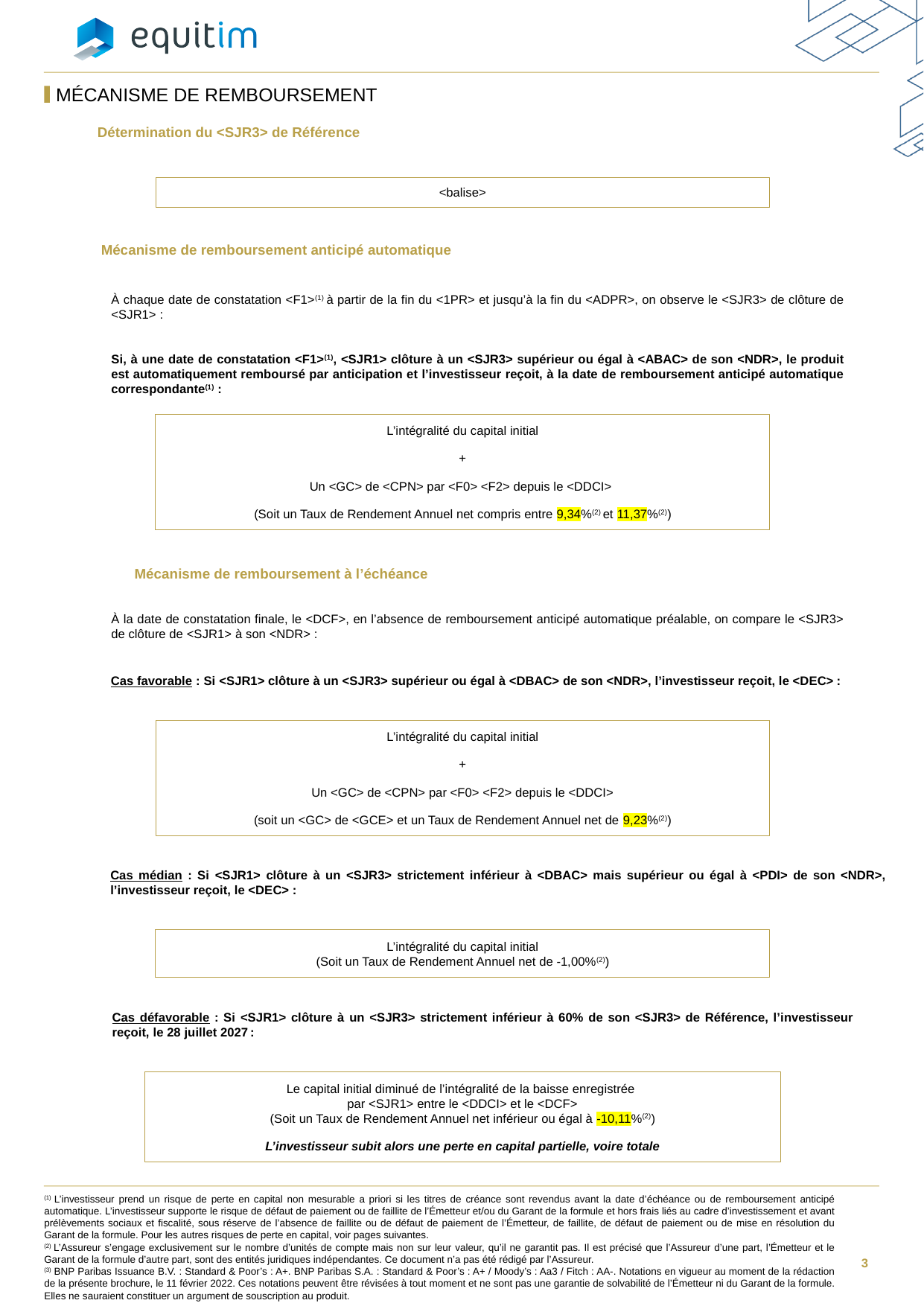

MÉCANISME DE REMBOURSEMENT

Détermination du <SJR3> de Référence
<balise>
Mécanisme de remboursement anticipé automatique
À chaque date de constatation <F1>(1) à partir de la fin du <1PR> et jusqu’à la fin du <ADPR>, on observe le <SJR3> de clôture de <SJR1> :

Si, à une date de constatation <F1>(1), <SJR1> clôture à un <SJR3> supérieur ou égal à <ABAC> de son <NDR>, le produit est automatiquement remboursé par anticipation et l’investisseur reçoit, à la date de remboursement anticipé automatique correspondante(1) :
L’intégralité du capital initial
+
Un <GC> de <CPN> par <F0> <F2> depuis le <DDCI>
(Soit un Taux de Rendement Annuel net compris entre 9,34%(2) et 11,37%(2))
Mécanisme de remboursement à l’échéance
À la date de constatation finale, le <DCF>, en l’absence de remboursement anticipé automatique préalable, on compare le <SJR3> de clôture de <SJR1> à son <NDR> :
Cas favorable : Si <SJR1> clôture à un <SJR3> supérieur ou égal à <DBAC> de son <NDR>, l’investisseur reçoit, le <DEC> :
L’intégralité du capital initial
+
Un <GC> de <CPN> par <F0> <F2> depuis le <DDCI>
(soit un <GC> de <GCE> et un Taux de Rendement Annuel net de 9,23%(2))
Cas médian : Si <SJR1> clôture à un <SJR3> strictement inférieur à <DBAC> mais supérieur ou égal à <PDI> de son <NDR>, l’investisseur reçoit, le <DEC> :
L’intégralité du capital initial
(Soit un Taux de Rendement Annuel net de -1,00%(2))
Cas défavorable : Si <SJR1> clôture à un <SJR3> strictement inférieur à 60% de son <SJR3> de Référence, l’investisseur reçoit, le 28 juillet 2027 :
Le capital initial diminué de l’intégralité de la baisse enregistrée
par <SJR1> entre le <DDCI> et le <DCF>
(Soit un Taux de Rendement Annuel net inférieur ou égal à -10,11%(2))
L’investisseur subit alors une perte en capital partielle, voire totale
(1) L’investisseur prend un risque de perte en capital non mesurable a priori si les titres de créance sont revendus avant la date d’échéance ou de remboursement anticipé automatique. L’investisseur supporte le risque de défaut de paiement ou de faillite de l’Émetteur et/ou du Garant de la formule et hors frais liés au cadre d’investissement et avant prélèvements sociaux et fiscalité, sous réserve de l’absence de faillite ou de défaut de paiement de l’Émetteur, de faillite, de défaut de paiement ou de mise en résolution du Garant de la formule. Pour les autres risques de perte en capital, voir pages suivantes.
(2) L’Assureur s’engage exclusivement sur le nombre d’unités de compte mais non sur leur valeur, qu’il ne garantit pas. Il est précisé que l’Assureur d’une part, l’Émetteur et le Garant de la formule d’autre part, sont des entités juridiques indépendantes. Ce document n’a pas été rédigé par l’Assureur.
(3) BNP Paribas Issuance B.V. : Standard & Poor’s : A+. BNP Paribas S.A. : Standard & Poor’s : A+ / Moody’s : Aa3 / Fitch : AA-. Notations en vigueur au moment de la rédaction de la présente brochure, le 11 février 2022. Ces notations peuvent être révisées à tout moment et ne sont pas une garantie de solvabilité de l’Émetteur ni du Garant de la formule. Elles ne sauraient constituer un argument de souscription au produit.
3